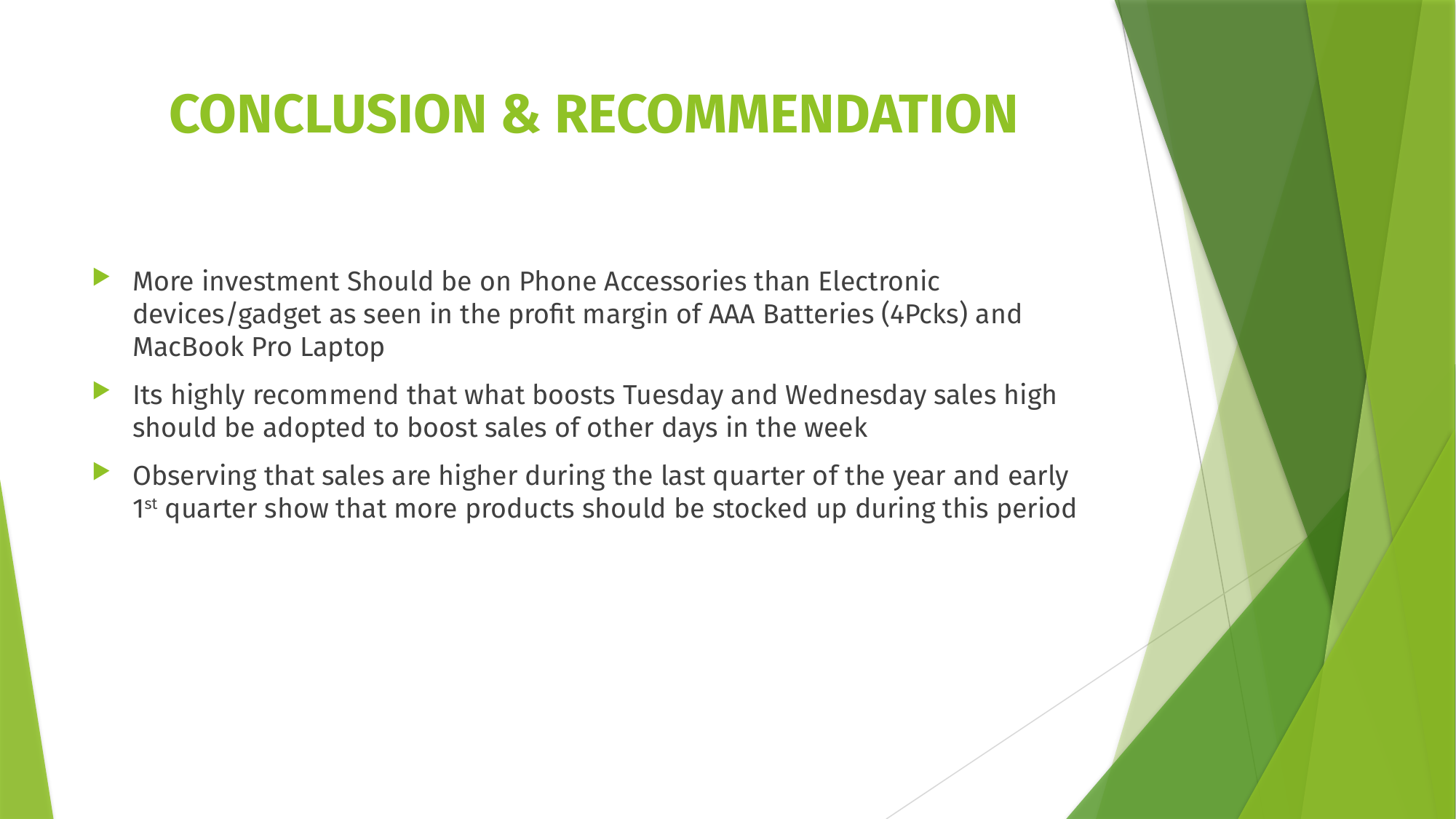

# CONCLUSION & RECOMMENDATION
More investment Should be on Phone Accessories than Electronic devices/gadget as seen in the profit margin of AAA Batteries (4Pcks) and MacBook Pro Laptop
Its highly recommend that what boosts Tuesday and Wednesday sales high should be adopted to boost sales of other days in the week
Observing that sales are higher during the last quarter of the year and early 1st quarter show that more products should be stocked up during this period